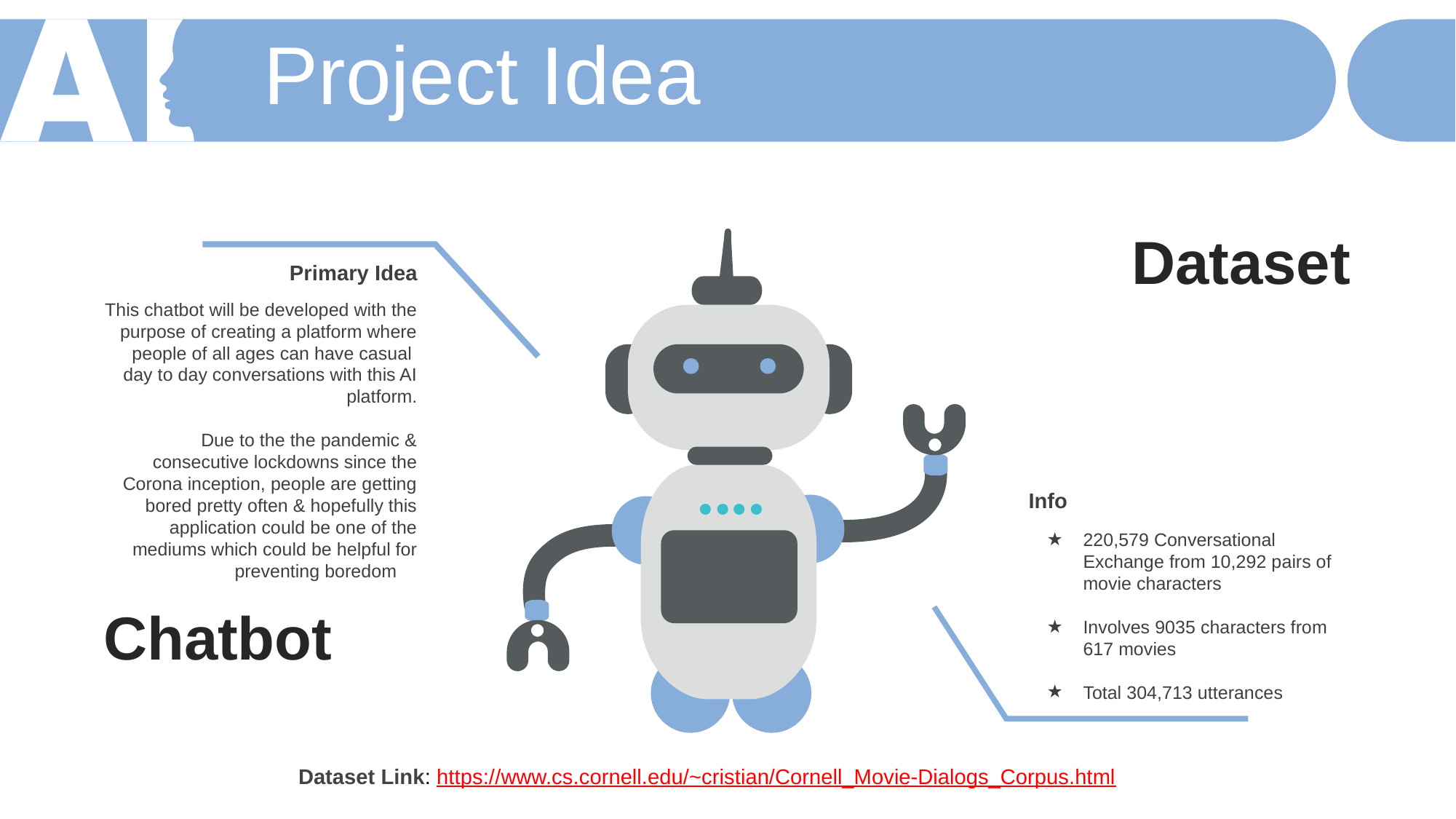

Project Idea
Dataset

Primary Idea
This chatbot will be developed with the purpose of creating a platform where people of all ages can have casual
day to day conversations with this AI platform.

Due to the the pandemic & consecutive lockdowns since the Corona inception, people are getting bored pretty often & hopefully this application could be one of the mediums which could be helpful for preventing boredom
Info
220,579 Conversational Exchange from 10,292 pairs of movie characters

Involves 9035 characters from 617 movies

Total 304,713 utterances

Chatbot

Dataset Link: https://www.cs.cornell.edu/~cristian/Cornell_Movie-Dialogs_Corpus.html